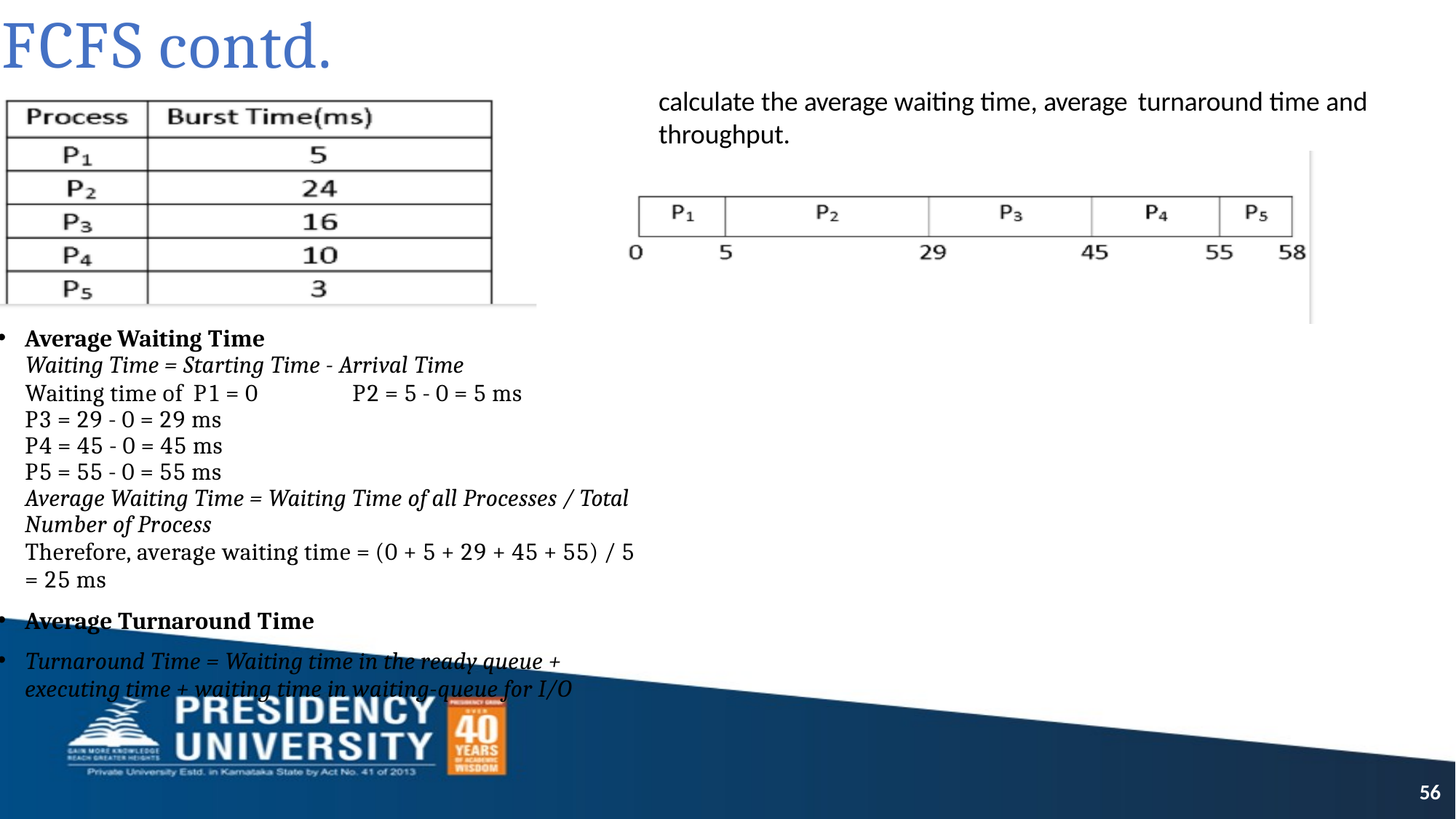

# FCFS contd.
calculate the average waiting time, average turnaround time and throughput.

Average Waiting Time
Waiting Time = Starting Time - Arrival Time
Waiting time of  P1 = 0	P2 = 5 - 0 = 5 ms
P3 = 29 - 0 = 29 ms
P4 = 45 - 0 = 45 ms
P5 = 55 - 0 = 55 ms
Average Waiting Time = Waiting Time of all Processes / Total Number of Process
Therefore, average waiting time = (0 + 5 + 29 + 45 + 55) / 5 = 25 ms
Average Turnaround Time
Turnaround Time = Waiting time in the ready queue + executing time + waiting time in waiting-queue for I/O
56